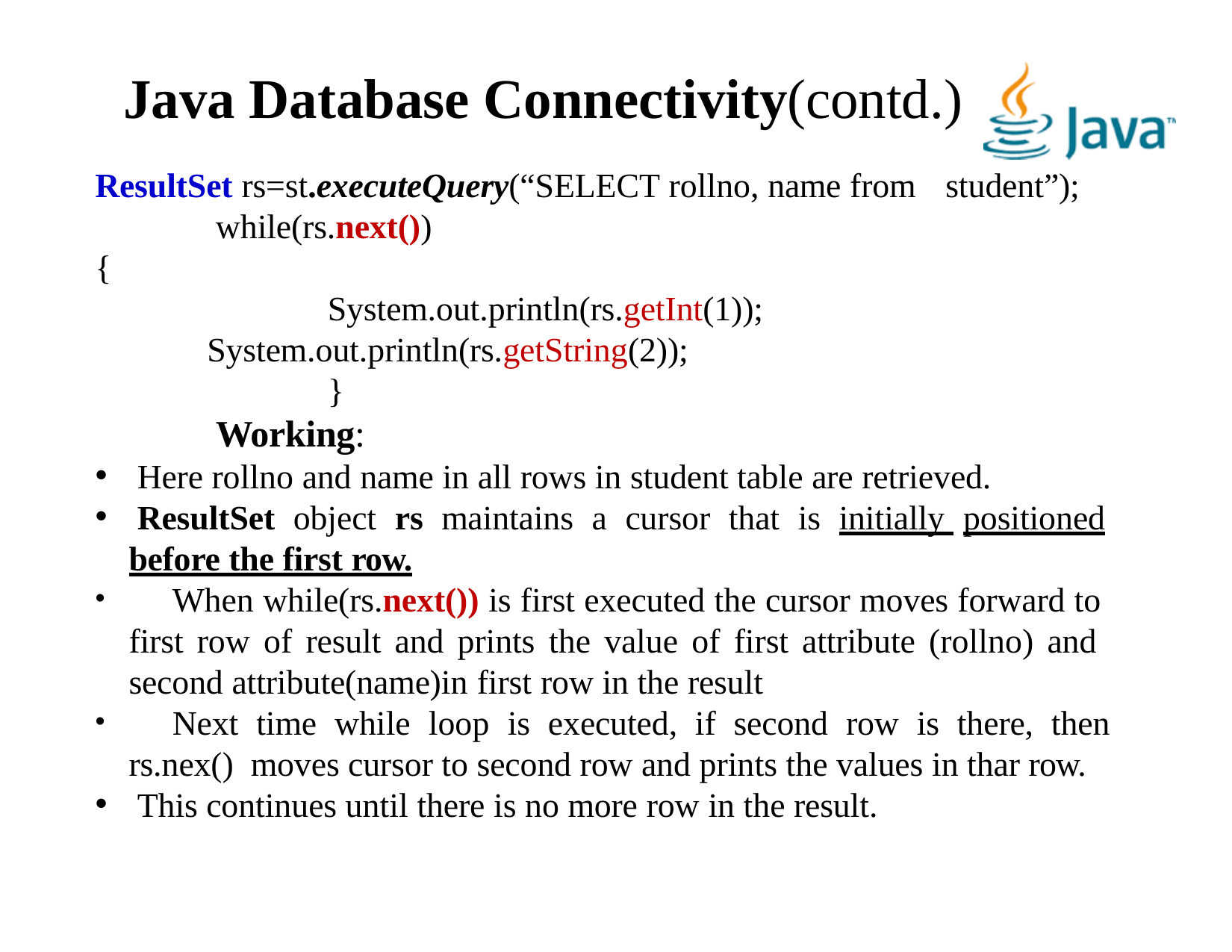

# Java Database Connectivity(contd.)
ResultSet rs=st.executeQuery(“SELECT rollno, name from  while(rs.next())
{
System.out.println(rs.getInt(1));  System.out.println(rs.getString(2));
}
Working:
student”);
Here rollno and name in all rows in student table are retrieved.
ResultSet object rs maintains a cursor that is initially positioned
before the first row.
	When while(rs.next()) is first executed the cursor moves forward to  first row of result and prints the value of first attribute (rollno) and  second attribute(name)in first row in the result
	Next time while loop is executed, if second row is there, then rs.nex()  moves cursor to second row and prints the values in thar row.
This continues until there is no more row in the result.